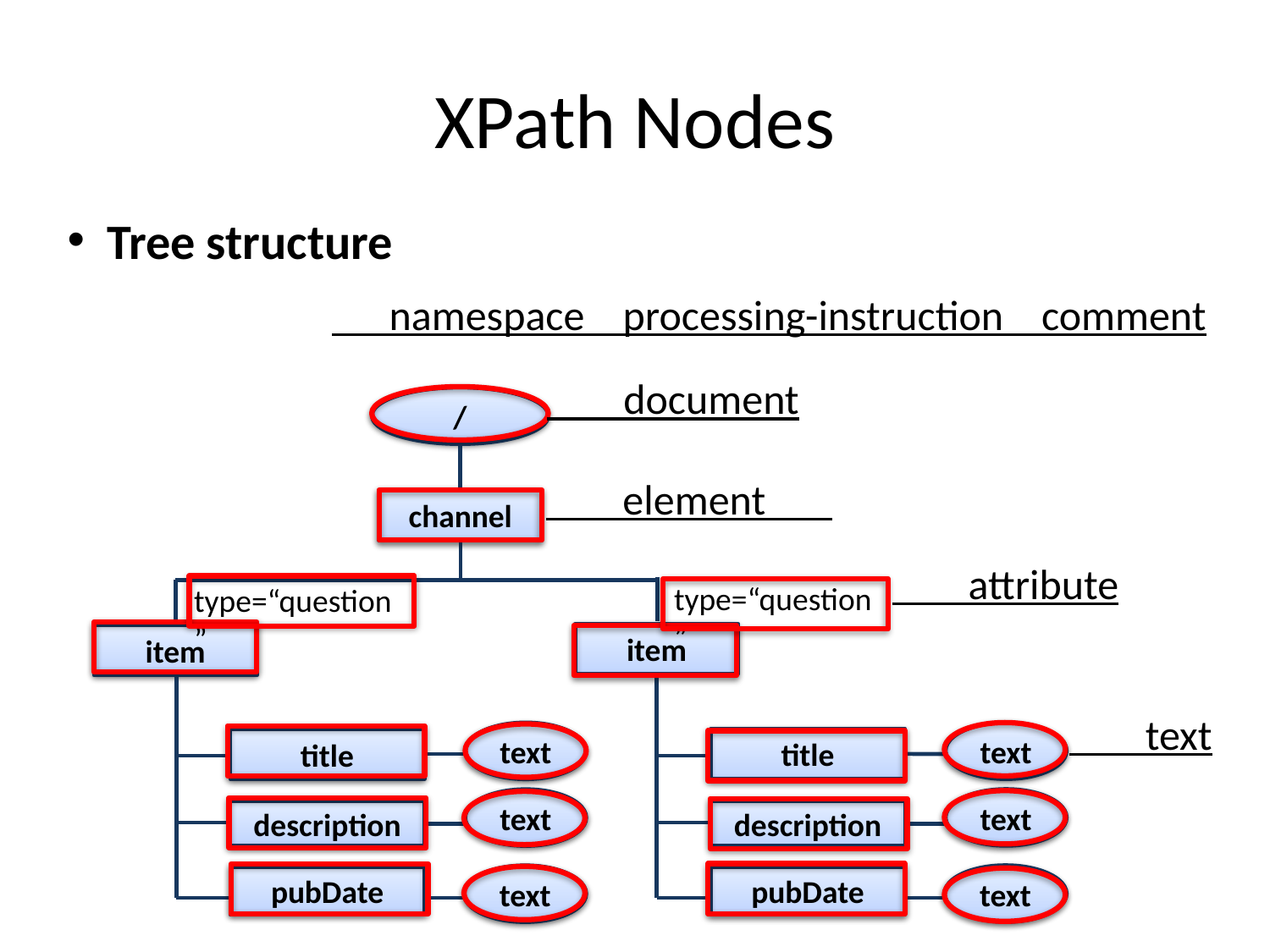

# XPath Nodes
Tree structure
      namespace    processing-instruction    comment
        document

/
channel
item
item
text
text
title
title
text
text
description
description
text
text
pubDate
pubDate
        element

        attribute
type=“question”
type=“question”

        text